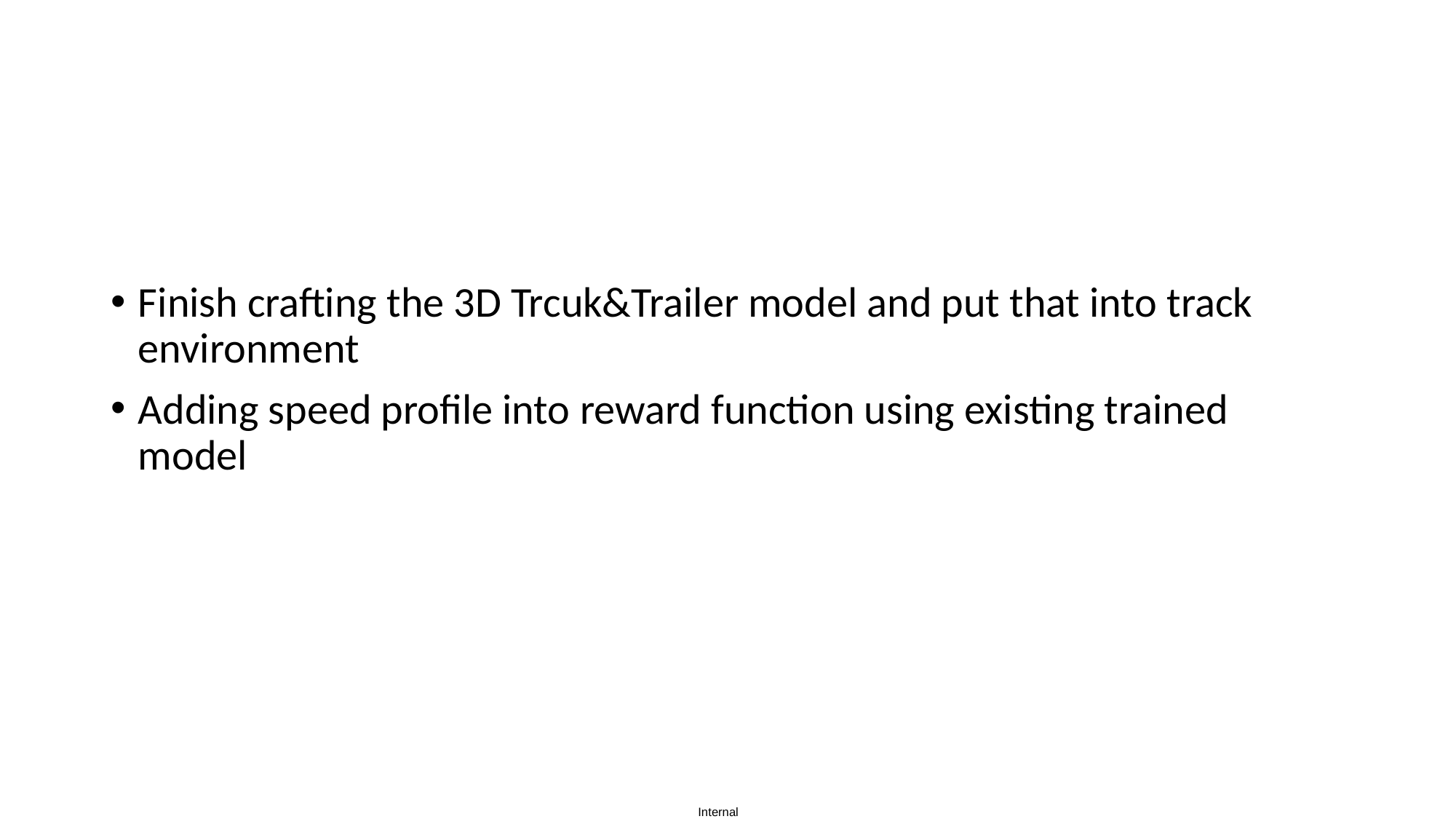

Finish crafting the 3D Trcuk&Trailer model and put that into track environment
Adding speed profile into reward function using existing trained model